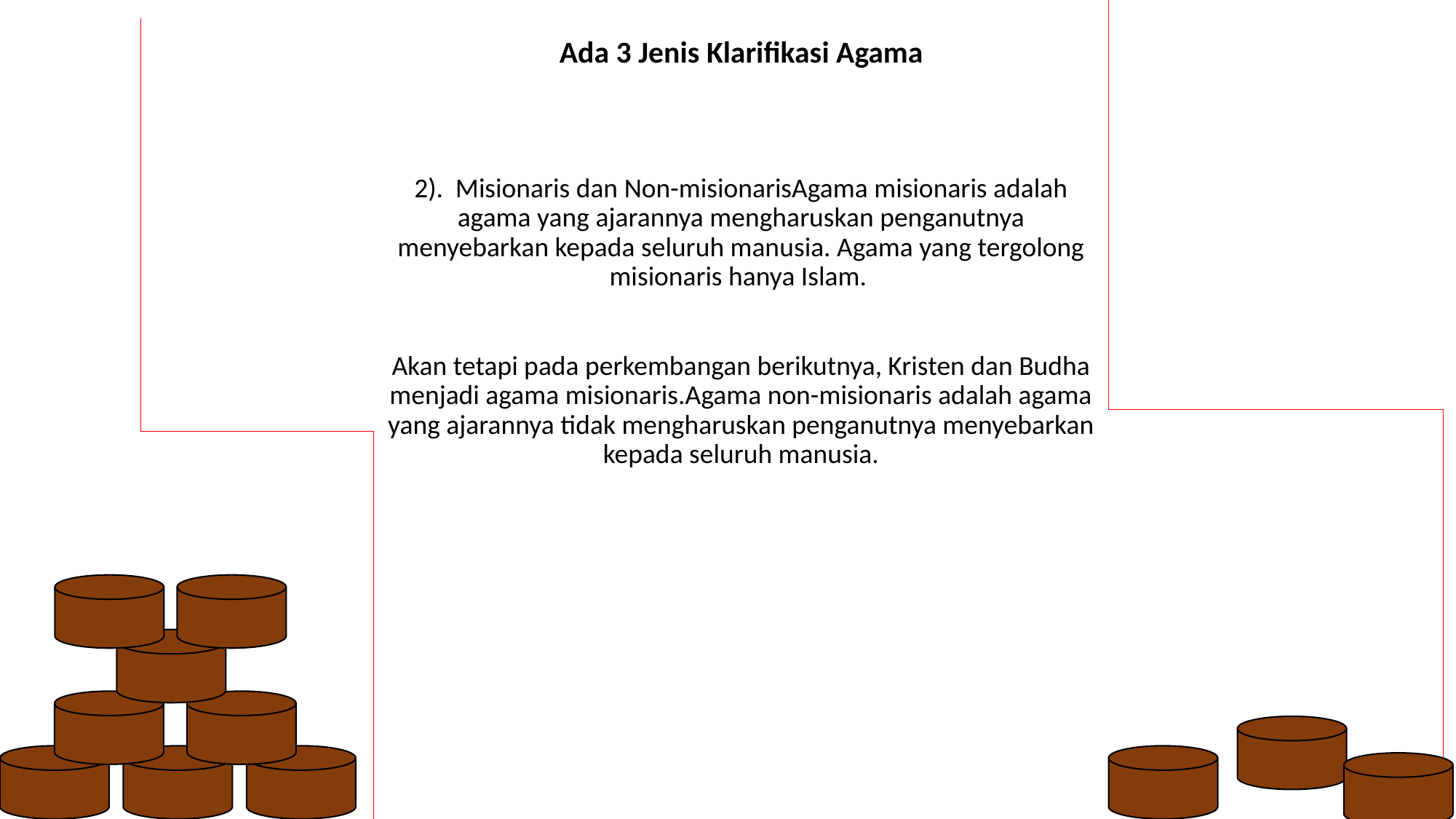

Ada 3 Jenis Klarifikasi Agama

2).  Misionaris dan Non-misionarisAgama misionaris adalah agama yang ajarannya mengharuskan penganutnya menyebarkan kepada seluruh manusia. Agama yang tergolong misionaris hanya Islam.

Akan tetapi pada perkembangan berikutnya, Kristen dan Budha menjadi agama misionaris.Agama non-misionaris adalah agama yang ajarannya tidak mengharuskan penganutnya menyebarkan kepada seluruh manusia.